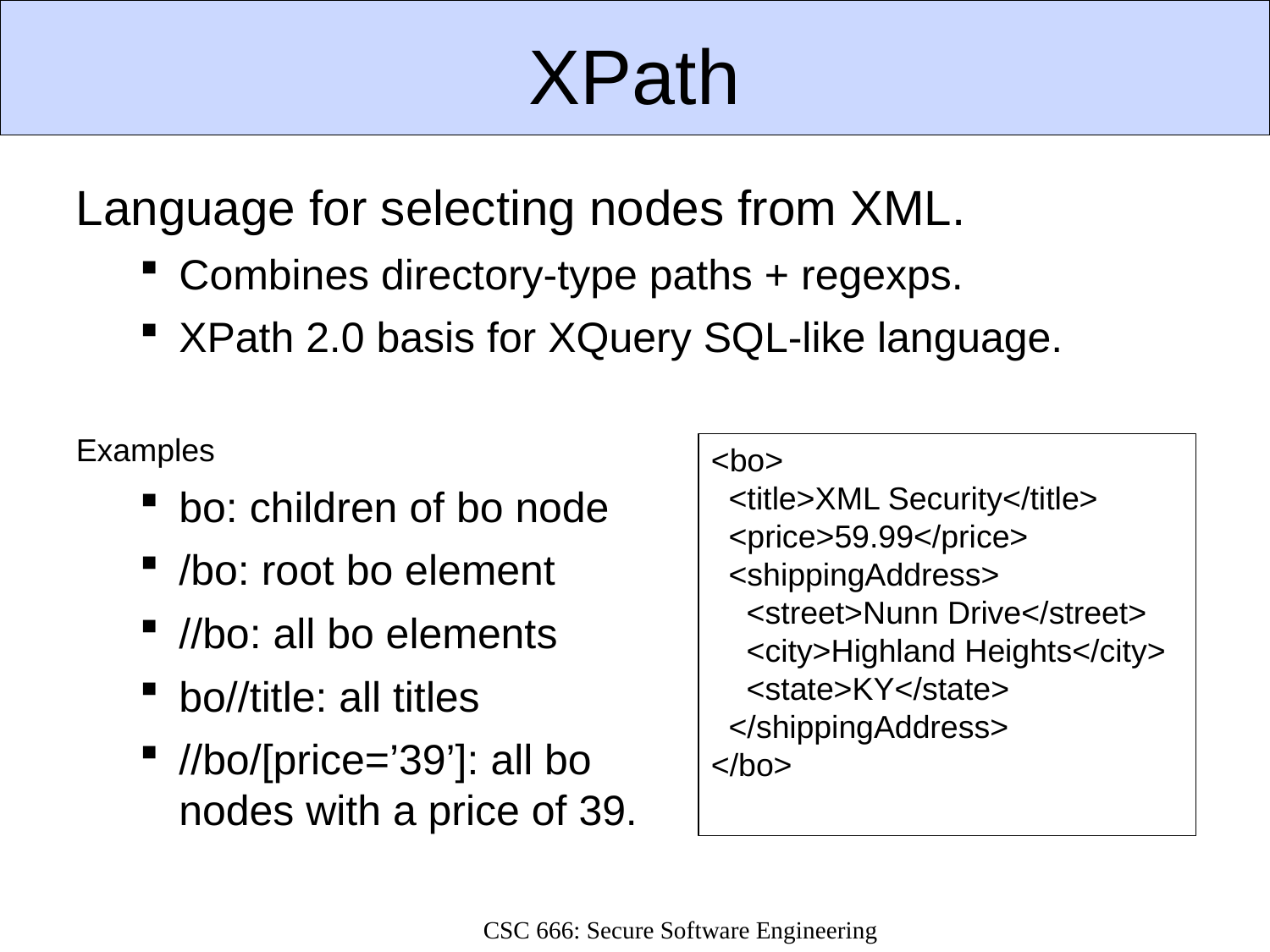

# XPath
Language for selecting nodes from XML.
Combines directory-type paths + regexps.
XPath 2.0 basis for XQuery SQL-like language.
Examples
bo: children of bo node
/bo: root bo element
//bo: all bo elements
bo//title: all titles
//bo/[price=’39’]: all bo nodes with a price of 39.
<bo>
  <title>XML Security</title>
  <price>59.99</price>
  <shippingAddress>
    <street>Nunn Drive</street>
    <city>Highland Heights</city>
    <state>KY</state>
  </shippingAddress>
</bo>
CSC 666: Secure Software Engineering